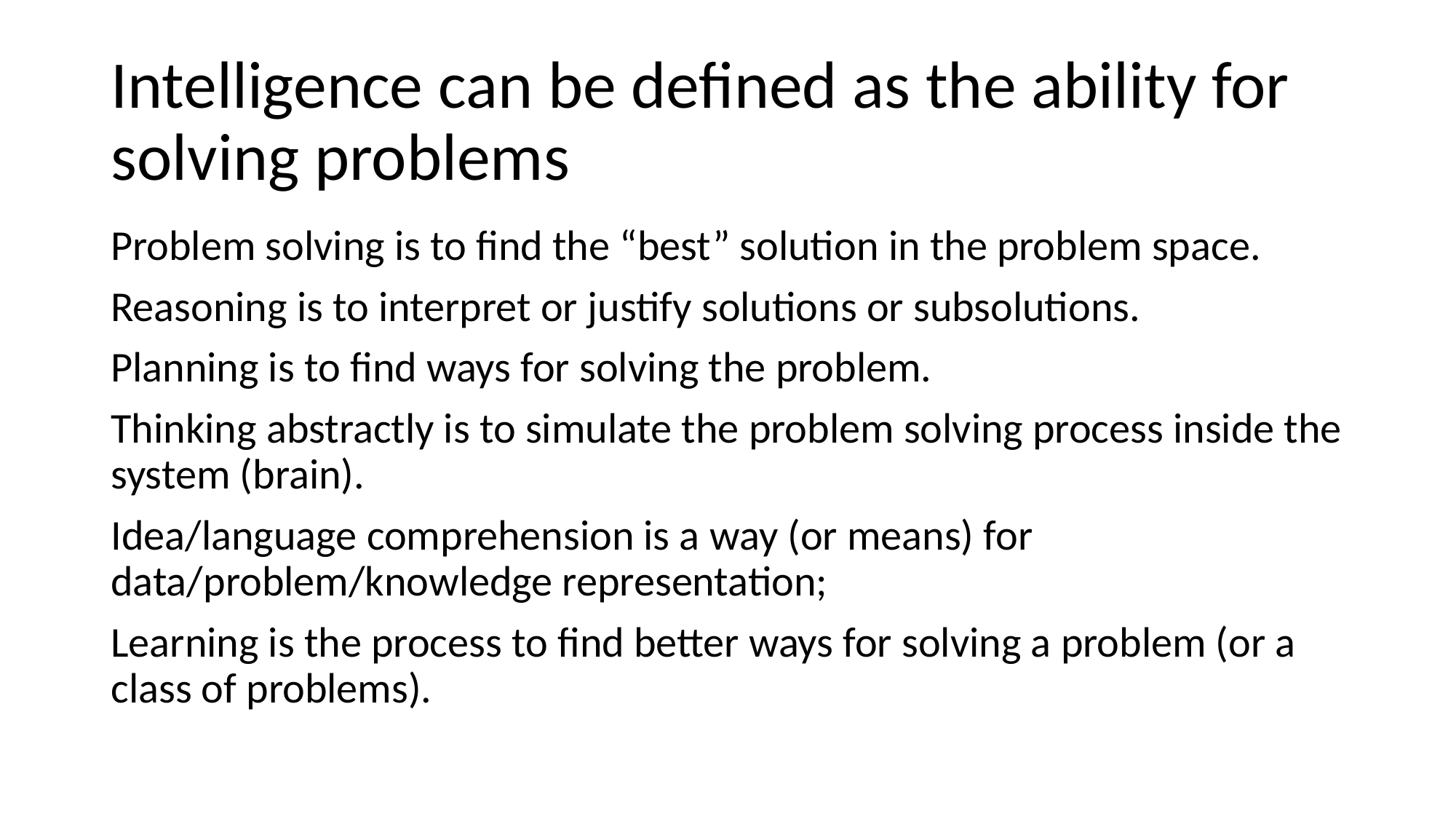

# Intelligence can be defined as the ability for solving problems
Problem solving is to find the “best” solution in the problem space.
Reasoning is to interpret or justify solutions or subsolutions.
Planning is to find ways for solving the problem.
Thinking abstractly is to simulate the problem solving process inside the system (brain).
Idea/language comprehension is a way (or means) for data/problem/knowledge representation;
Learning is the process to find better ways for solving a problem (or a class of problems).